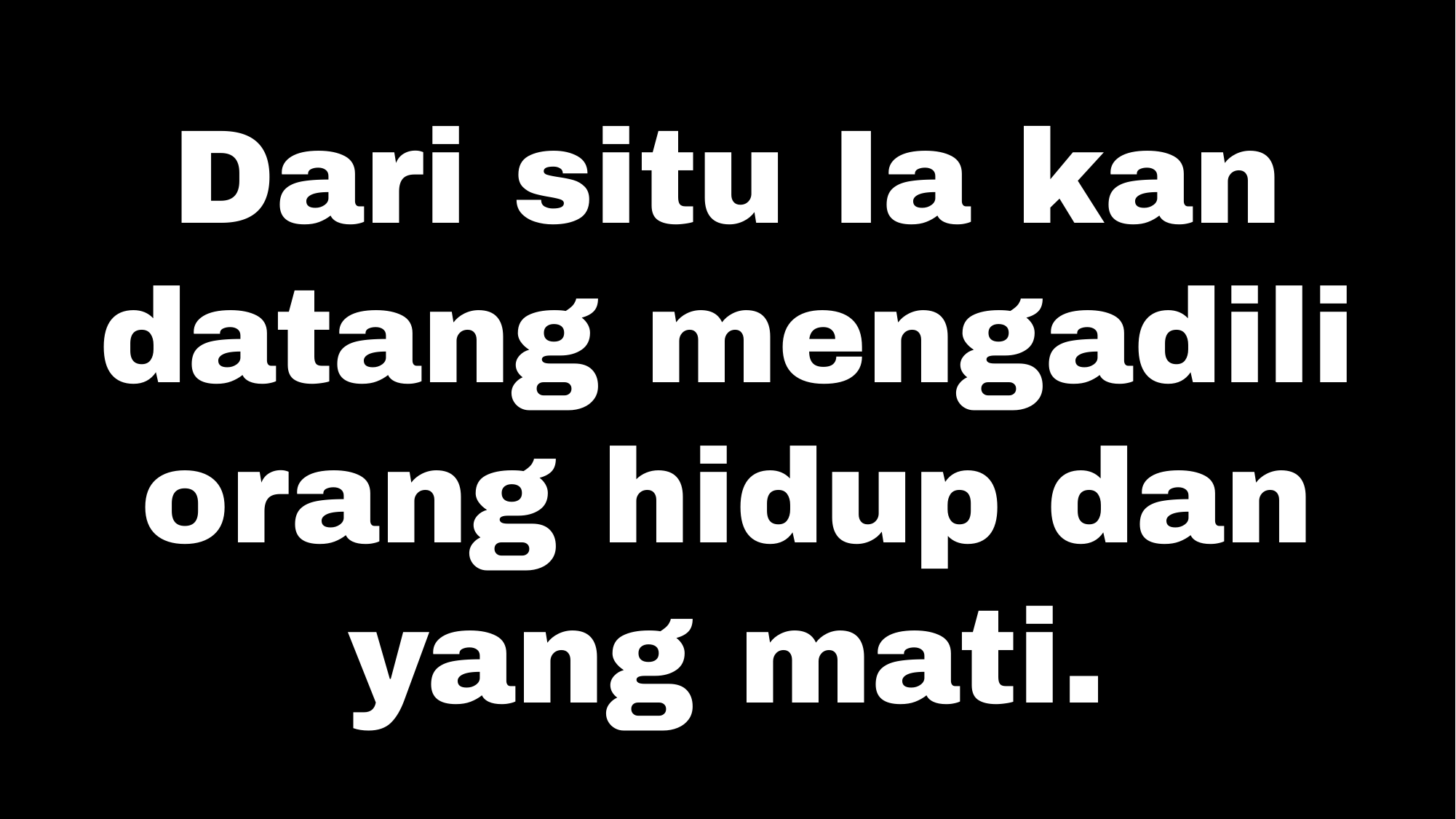

Dari situ Ia kan datang mengadili orang hidup dan yang mati.